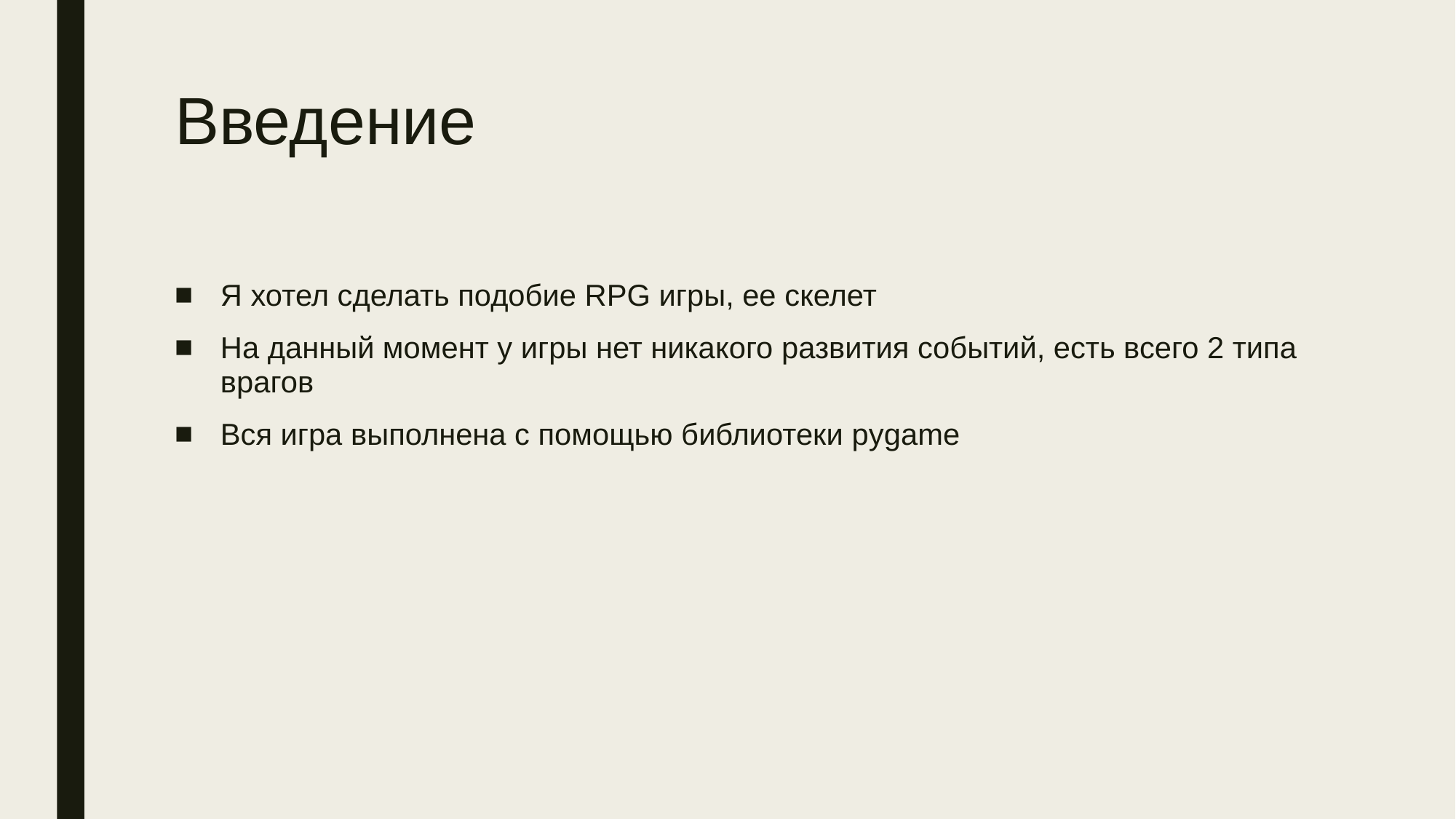

# Введение
Я хотел сделать подобие RPG игры, ее скелет
На данный момент у игры нет никакого развития событий, есть всего 2 типа врагов
Вся игра выполнена с помощью библиотеки pygame